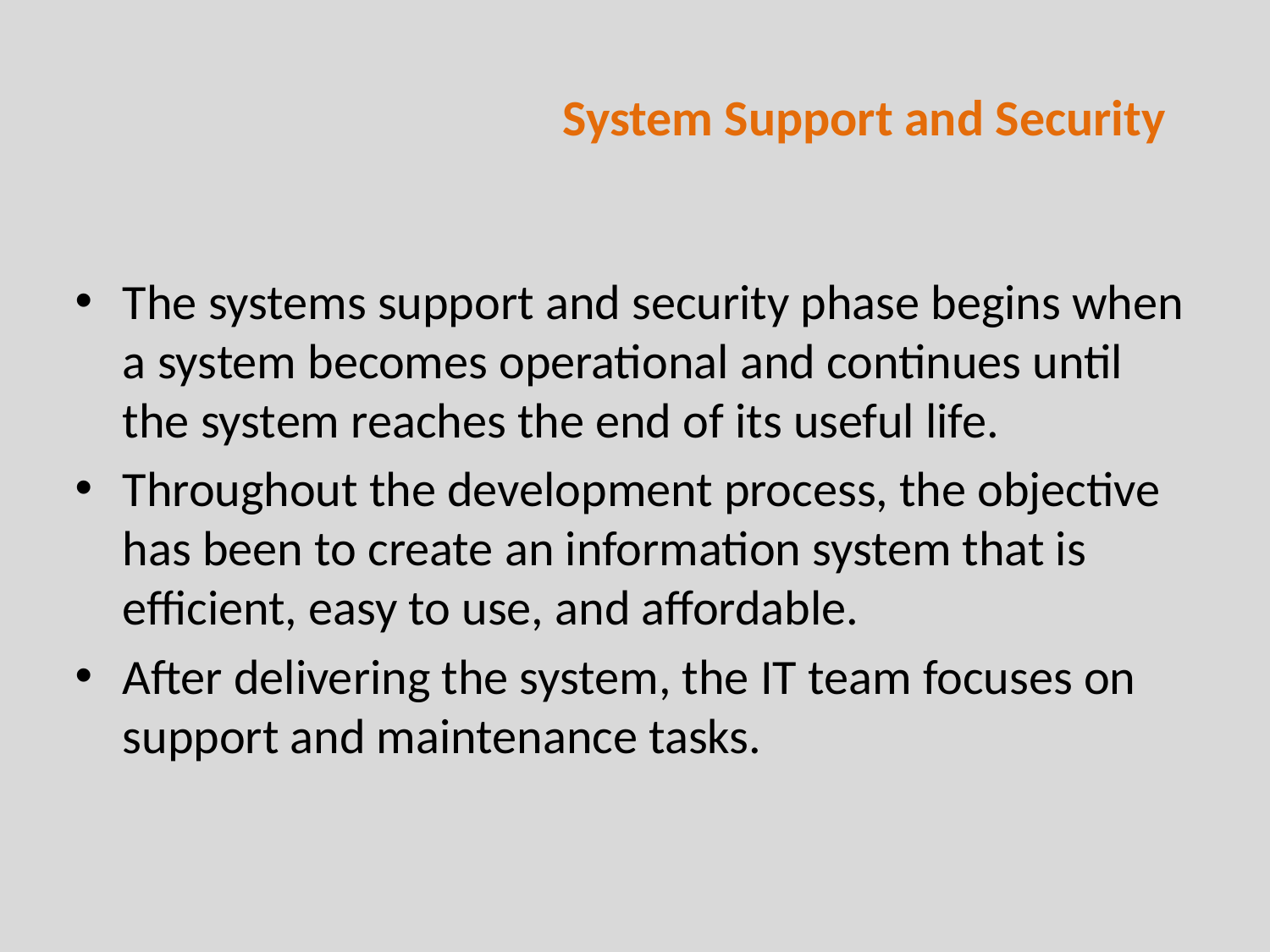

# System Support and Security
The systems support and security phase begins when a system becomes operational and continues until the system reaches the end of its useful life.
Throughout the development process, the objective has been to create an information system that is efficient, easy to use, and affordable.
After delivering the system, the IT team focuses on support and maintenance tasks.